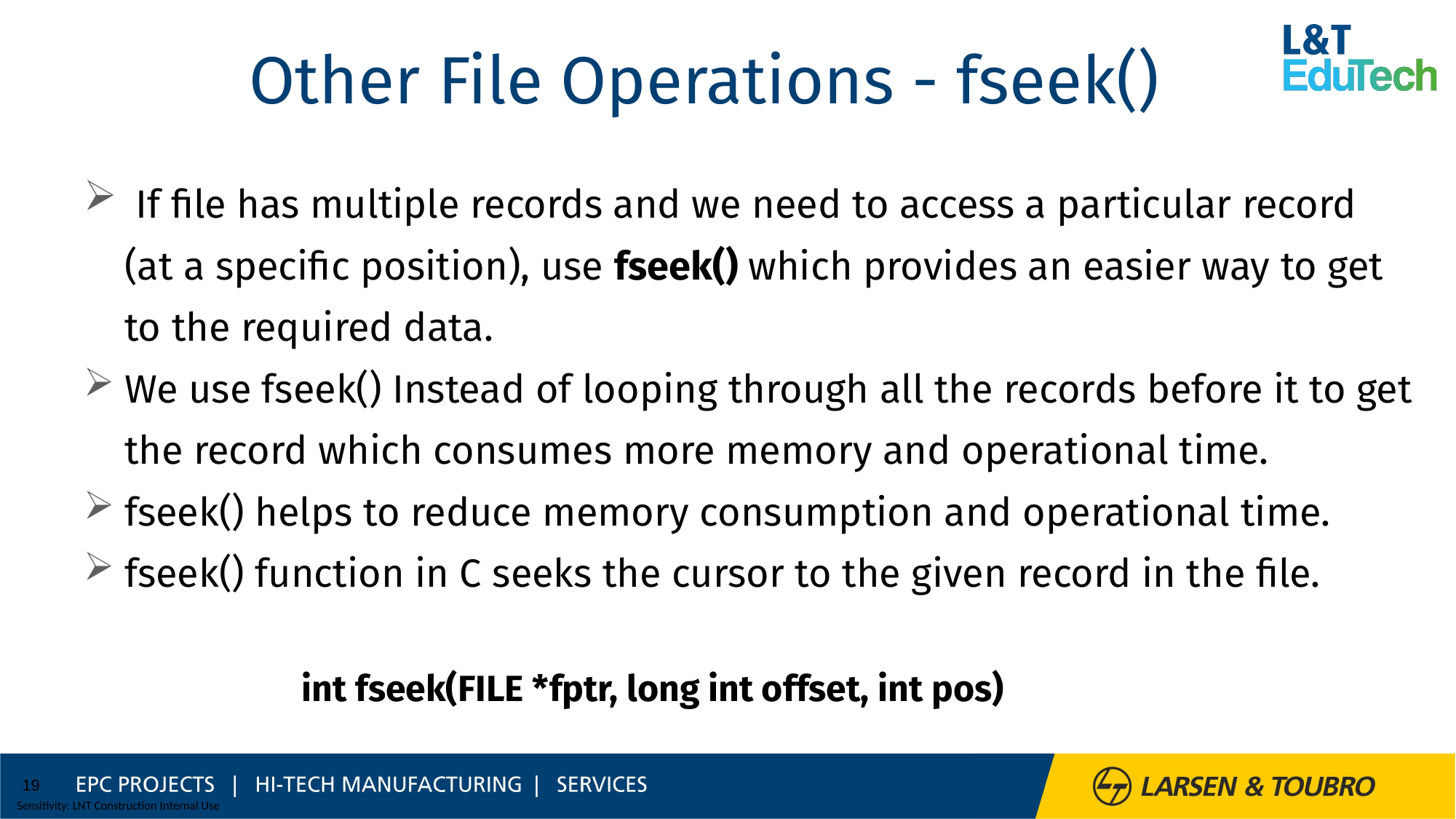

# Other File Operations - fseek()
 If file has multiple records and we need to access a particular record (at a specific position), use fseek() which provides an easier way to get to the required data.
We use fseek() Instead of looping through all the records before it to get the record which consumes more memory and operational time.
fseek() helps to reduce memory consumption and operational time.
fseek() function in C seeks the cursor to the given record in the file.

		int fseek(FILE *fptr, long int offset, int pos)